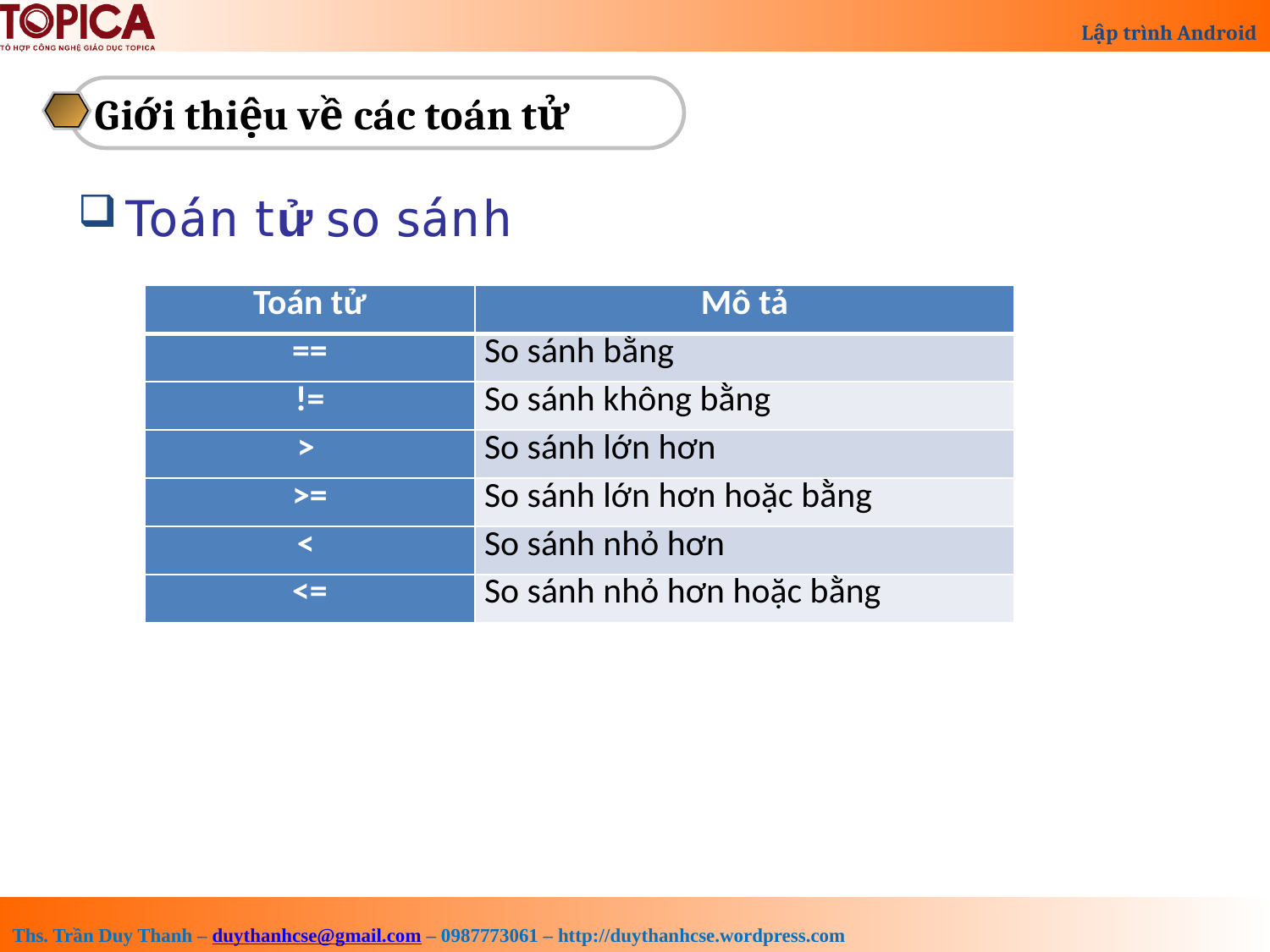

Giới thiệu về các toán tử

Toán tử so sánh
| Toán tử | Mô tả |
| --- | --- |
| == | So sánh bằng |
| != | So sánh không bằng |
| > | So sánh lớn hơn |
| >= | So sánh lớn hơn hoặc bằng |
| < | So sánh nhỏ hơn |
| <= | So sánh nhỏ hơn hoặc bằng |